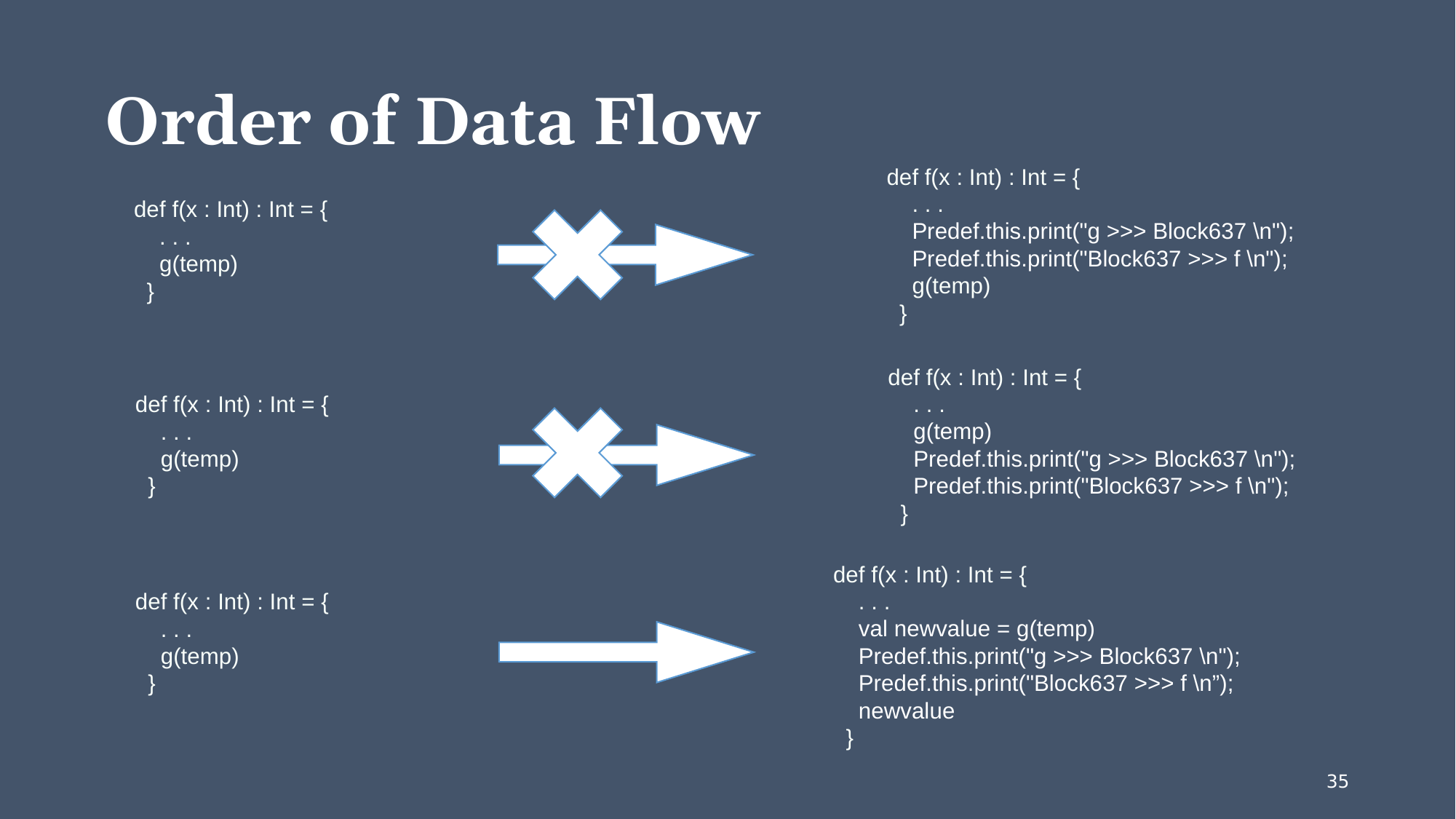

# Order of Data Flow
def f(x : Int) : Int = {
    . . .
    Predef.this.print("g >>> Block637 \n");
    Predef.this.print("Block637 >>> f \n");
    g(temp)
  }

def f(x : Int) : Int = {
    . . .
    g(temp)
  }

def f(x : Int) : Int = {
    . . .
    g(temp)
    Predef.this.print("g >>> Block637 \n");
    Predef.this.print("Block637 >>> f \n");
  }

def f(x : Int) : Int = {
    . . .
    g(temp)
  }

def f(x : Int) : Int = {
    . . .
    val newvalue = g(temp)
    Predef.this.print("g >>> Block637 \n");
    Predef.this.print("Block637 >>> f \n”);
    newvalue
  }
def f(x : Int) : Int = {
    . . .
    g(temp)
  }

35